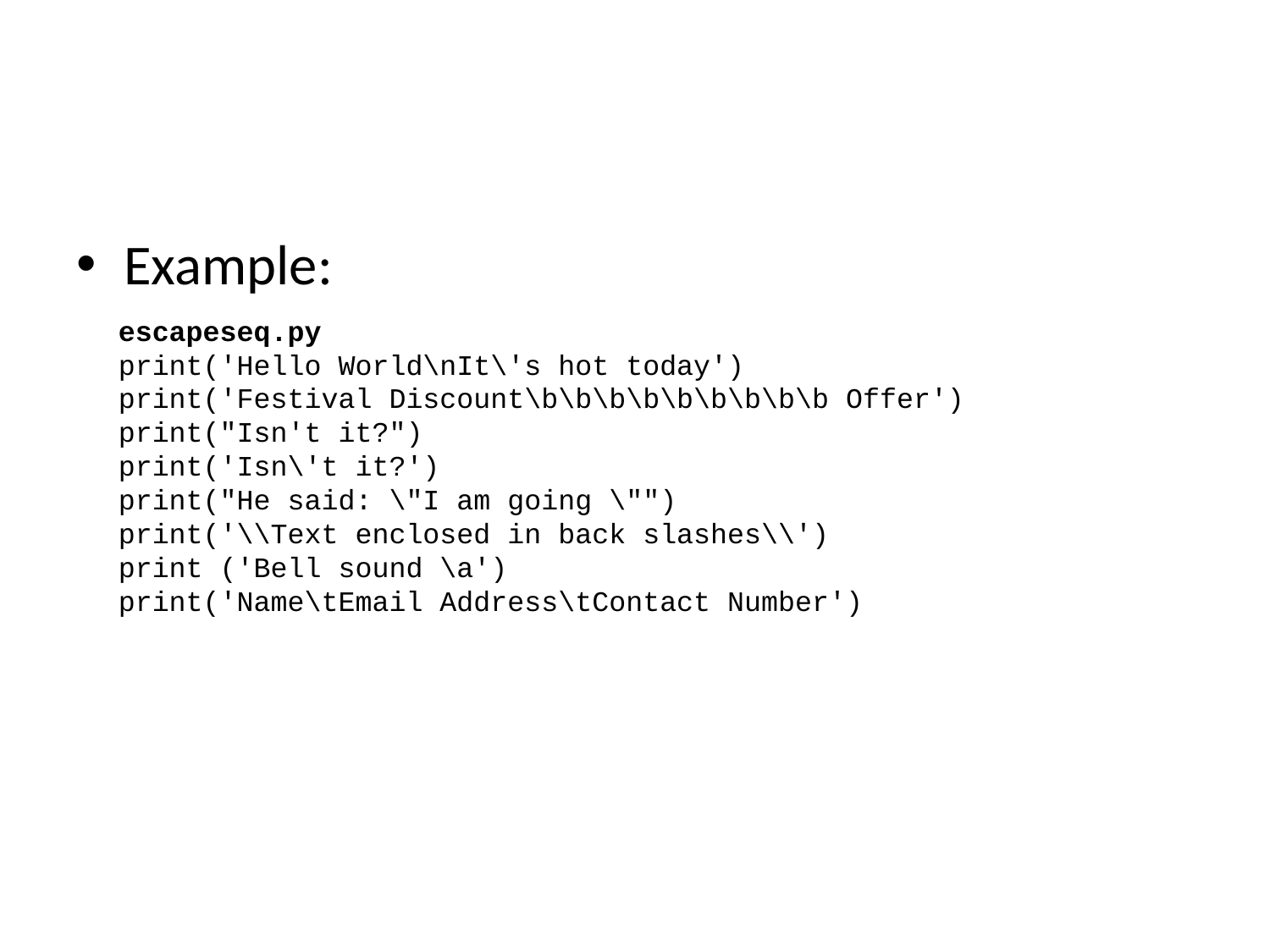

#
Example:
escapeseq.py
print('Hello World\nIt\'s hot today')
print('Festival Discount\b\b\b\b\b\b\b\b\b Offer')
print("Isn't it?")
print('Isn\'t it?')
print("He said: \"I am going \"")
print('\\Text enclosed in back slashes\\')
print ('Bell sound \a')
print('Name\tEmail Address\tContact Number')